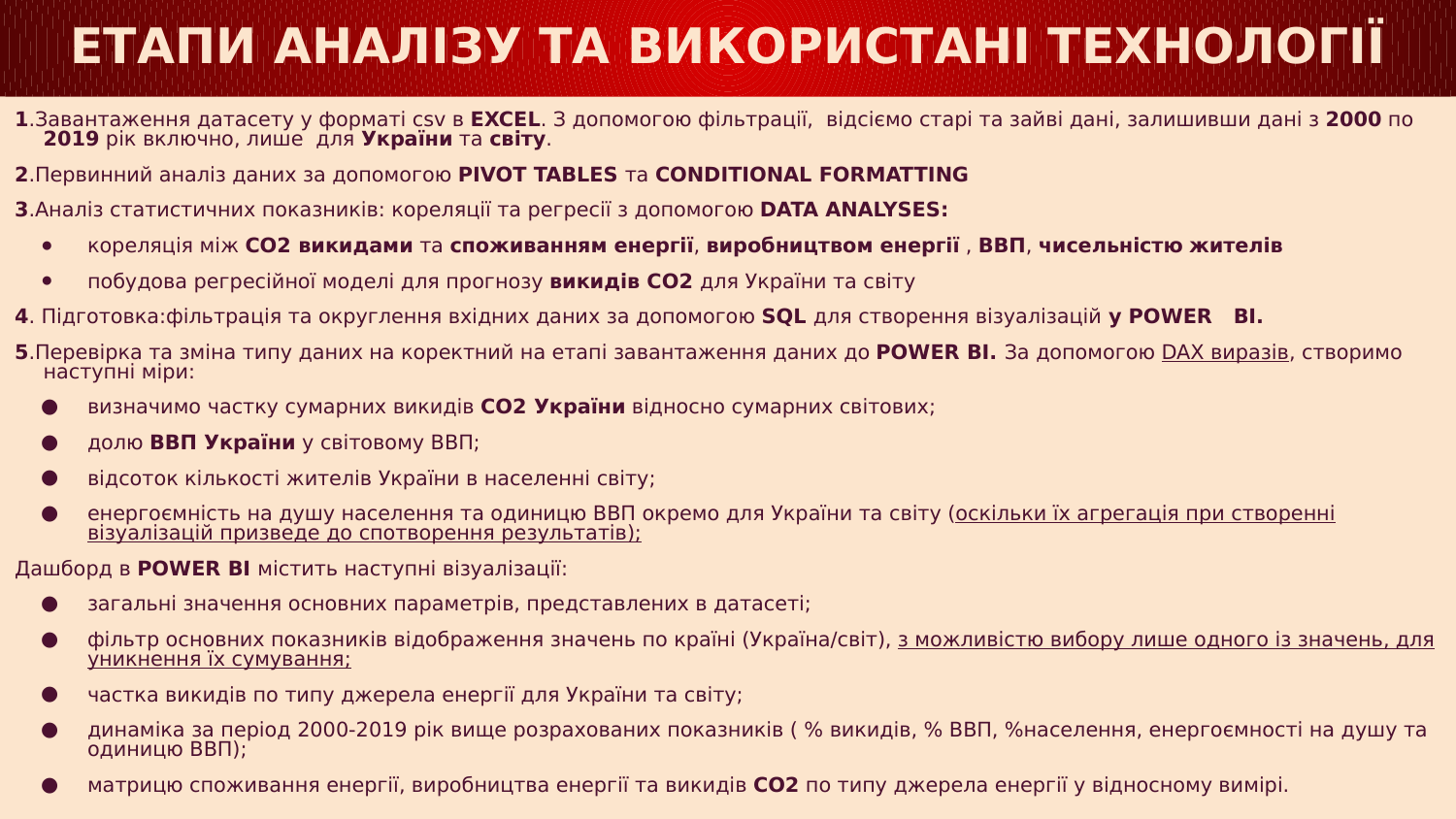

# ЕТАПИ АНАЛІЗУ ТА ВИКОРИСТАНІ ТЕХНОЛОГІЇ
1.Завантаження датасету у форматі csv в EXCEL. З допомогою фільтрації,  відсіємо старі та зайві дані, залишивши дані з 2000 по 2019 рік включно, лише  для України та світу.
2.Первинний аналіз даних за допомогою PIVOT TABLES та CONDITIONAL FORMATTING
3.Аналіз статистичних показників: кореляції та регресії з допомогою DATA ANALYSES:
кореляція між CO2 викидами та споживанням енергії, виробництвом енергії , ВВП, чисельністю жителів
побудова регресійної моделі для прогнозу викидів CO2 для України та світу
4. Підготовка:фільтрація та округлення вхідних даних за допомогою SQL для створення візуалізацій у POWER   BI.
5.Перевірка та зміна типу даних на коректний на етапі завантаження даних до POWER BI. За допомогою DAX виразів, створимо наступні міри:
визначимо частку сумарних викидів CO2 України відносно сумарних світових;
долю ВВП України у світовому ВВП;
відсоток кількості жителів України в населенні світу;
енергоємність на душу населення та одиницю ВВП окремо для України та світу (оскільки їх агрегація при створенні візуалізацій призведе до спотворення результатів);
Дашборд в POWER BI містить наступні візуалізації:
загальні значення основних параметрів, представлених в датасеті;
фільтр основних показників відображення значень по країні (Україна/світ), з можливістю вибору лише одного із значень, для уникнення їх сумування;
частка викидів по типу джерела енергії для України та світу;
динаміка за період 2000-2019 рік вище розрахованих показників ( % викидів, % ВВП, %населення, енергоємності на душу та одиницю ВВП);
матрицю споживання енергії, виробництва енергії та викидів CO2 по типу джерела енергії у відносному вимірі.